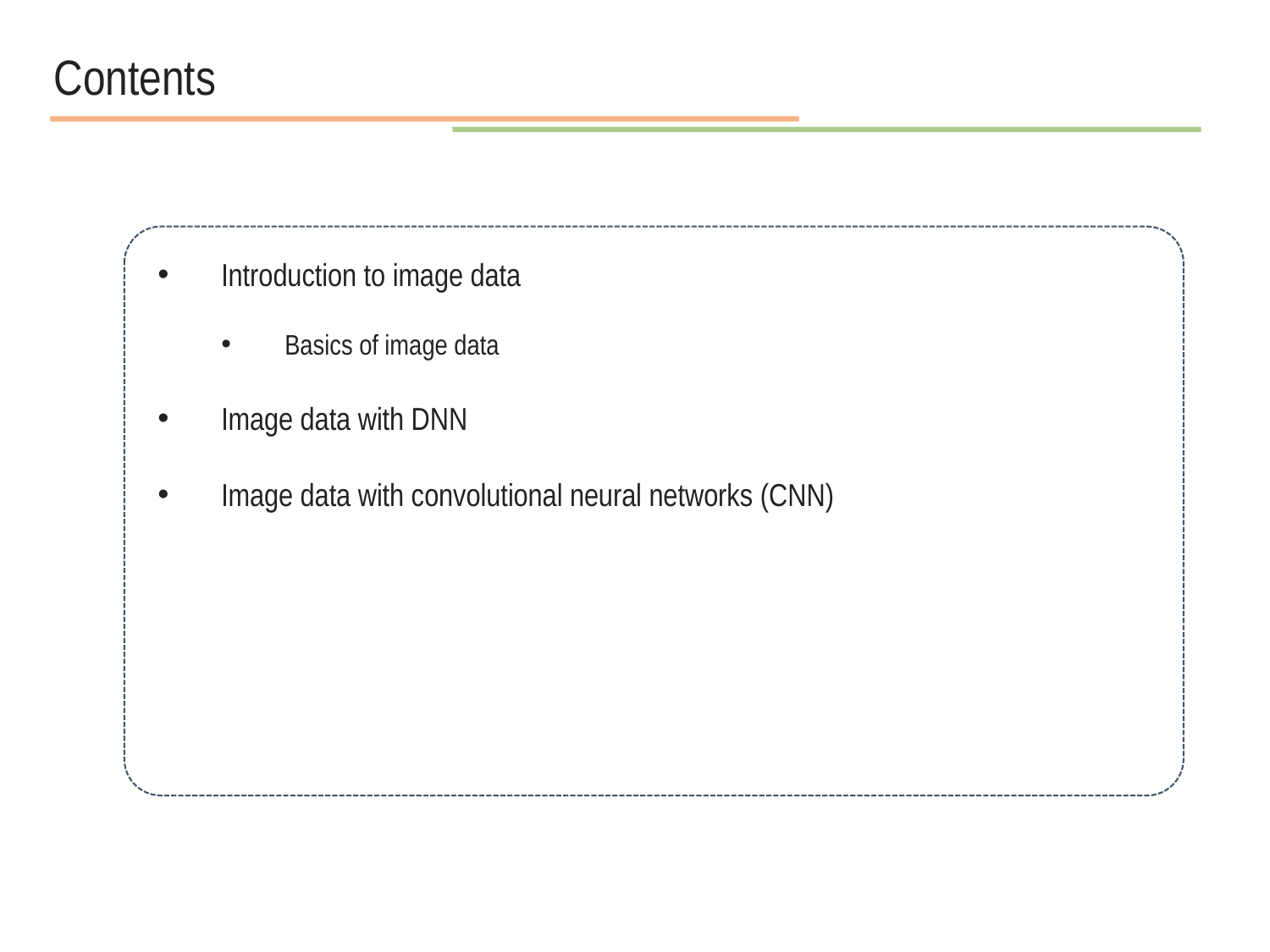

Contents
Introduction to image data
Basics of image data
Image data with DNN
Image data with convolutional neural networks (CNN)